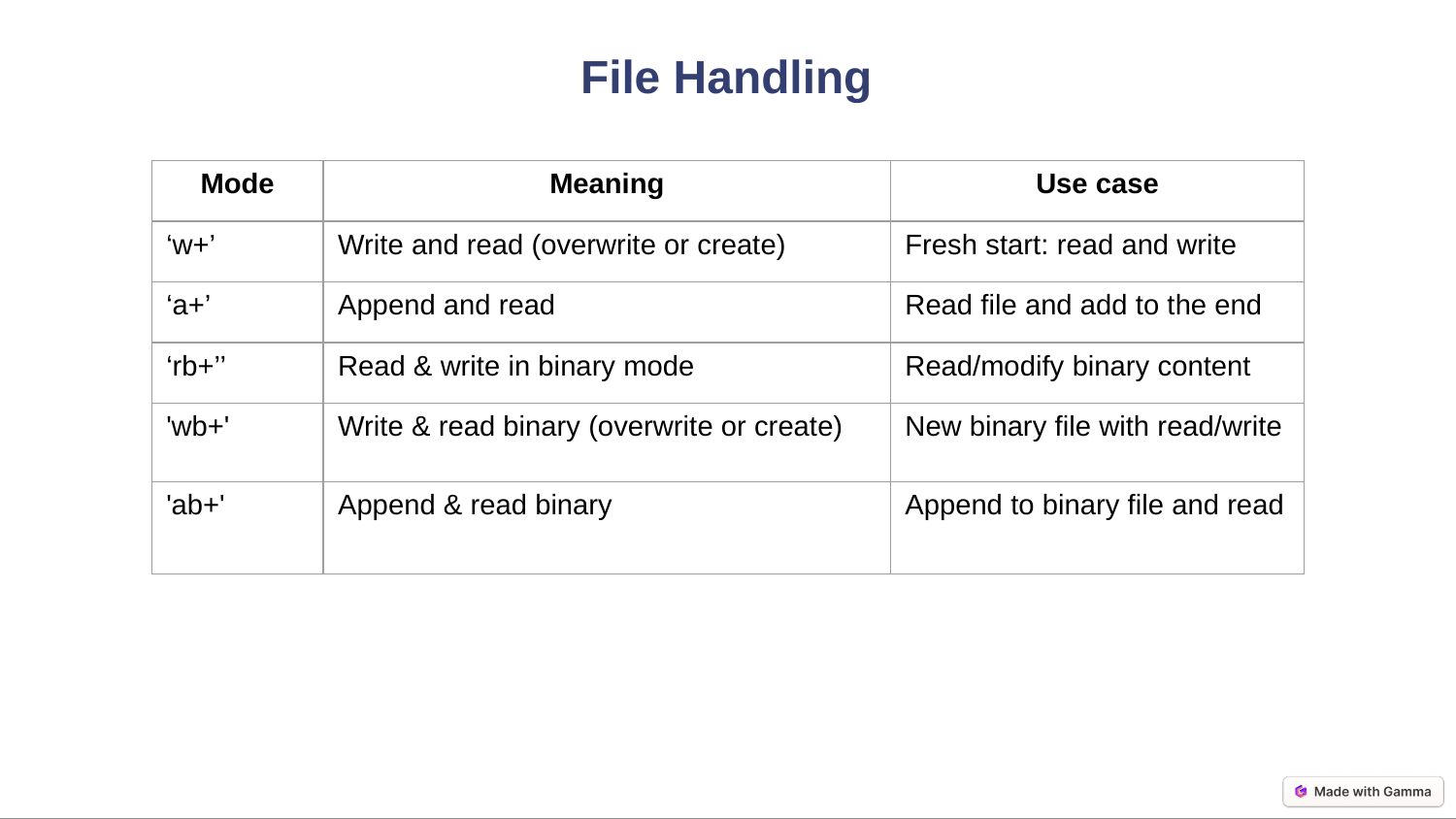

File Handling

| Mode | Meaning | Use case |
| --- | --- | --- |
| ‘w+’ | Write and read (overwrite or create) | Fresh start: read and write |
| ‘a+’ | Append and read | Read file and add to the end |
| ‘rb+’’ | Read & write in binary mode | Read/modify binary content |
| 'wb+' | Write & read binary (overwrite or create) | New binary file with read/write |
| 'ab+' | Append & read binary | Append to binary file and read |